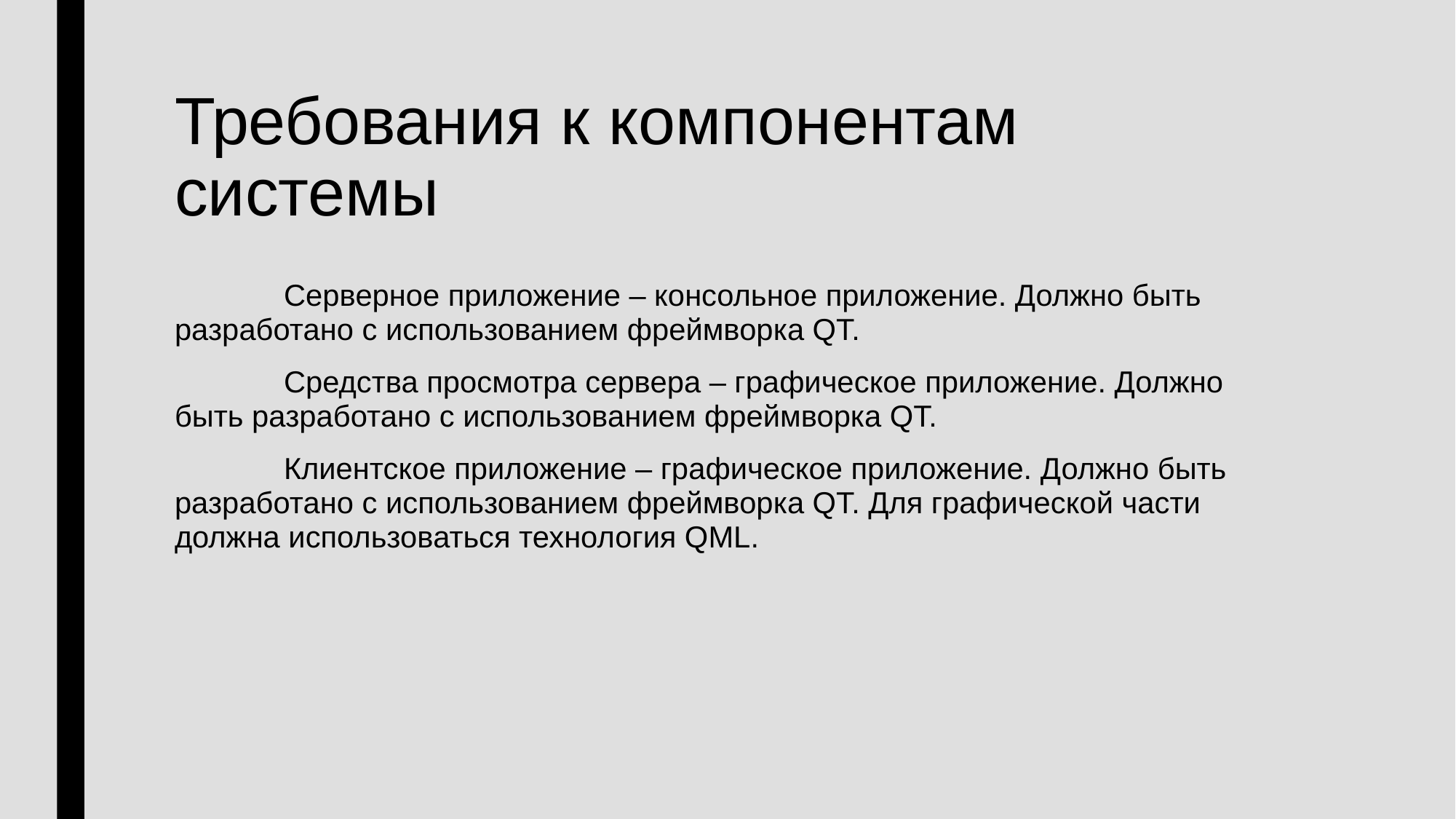

# Требования к компонентам системы
	Серверное приложение – консольное приложение. Должно быть разработано с использованием фреймворка QT.
	Средства просмотра сервера – графическое приложение. Должно быть разработано с использованием фреймворка QT.
	Клиентское приложение – графическое приложение. Должно быть разработано с использованием фреймворка QT. Для графической части должна использоваться технология QML.